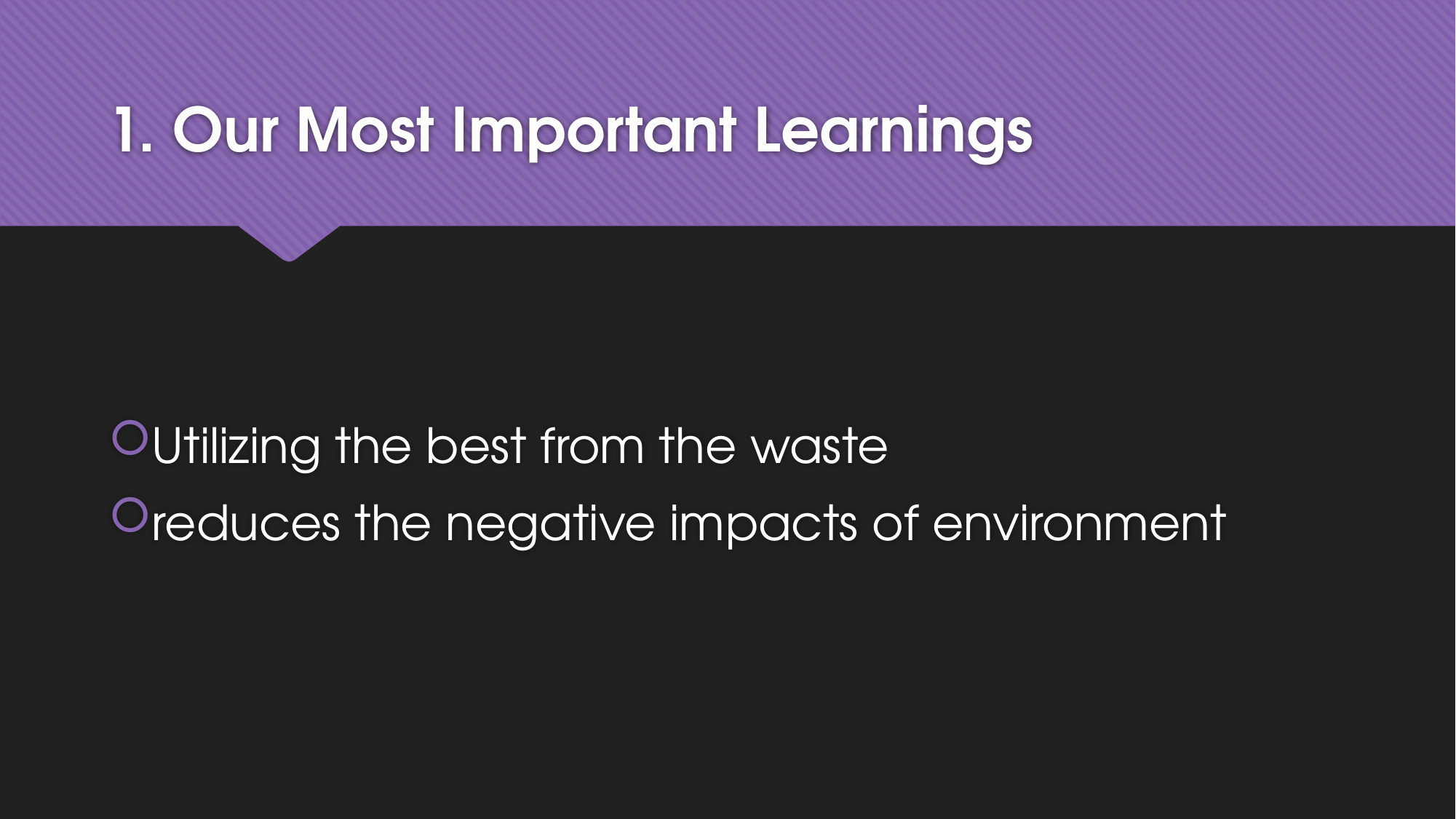

# 1. Our Most Important Learnings
Utilizing the best from the waste
reduces the negative impacts of environment